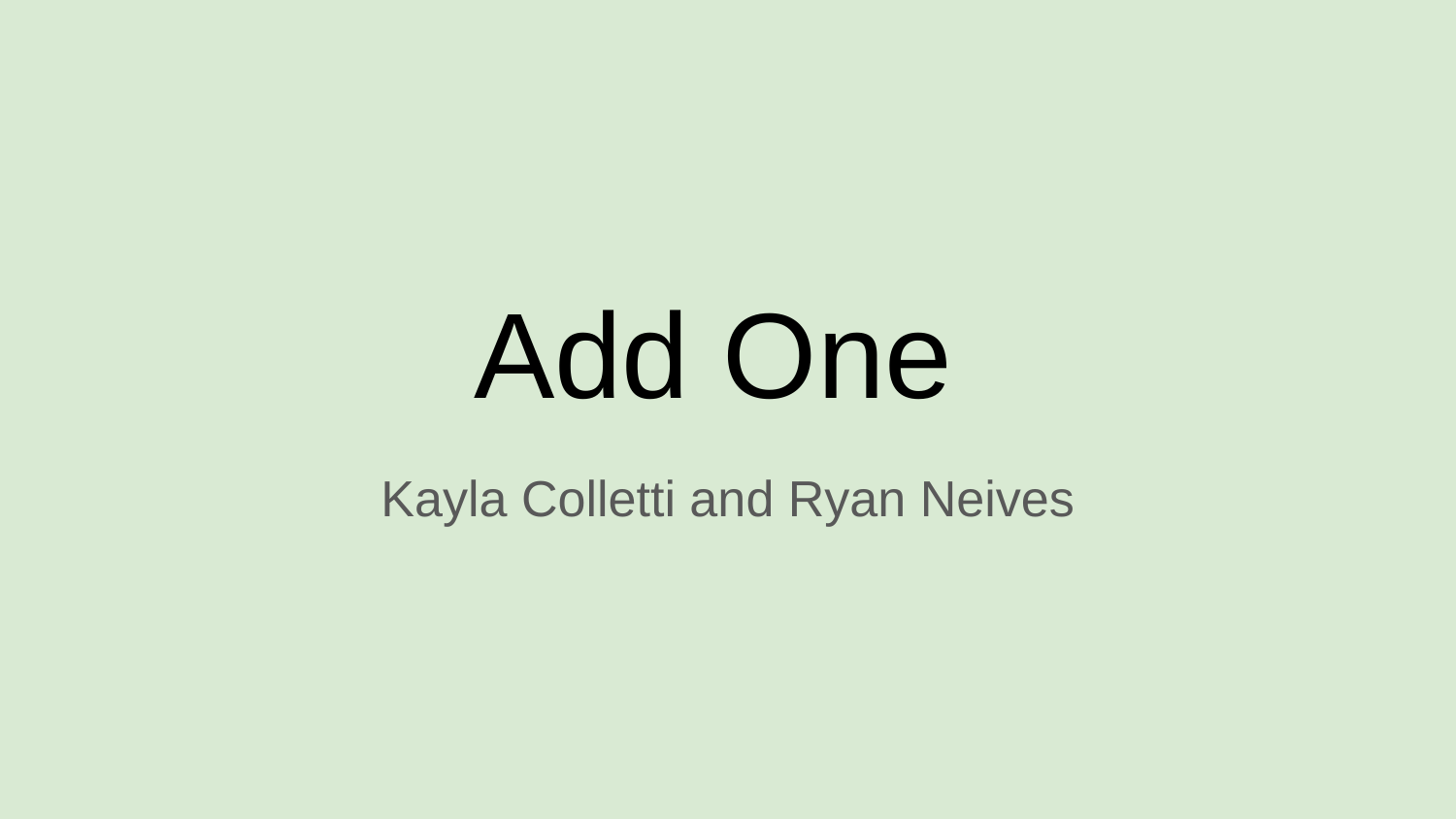

# Add One
Kayla Colletti and Ryan Neives